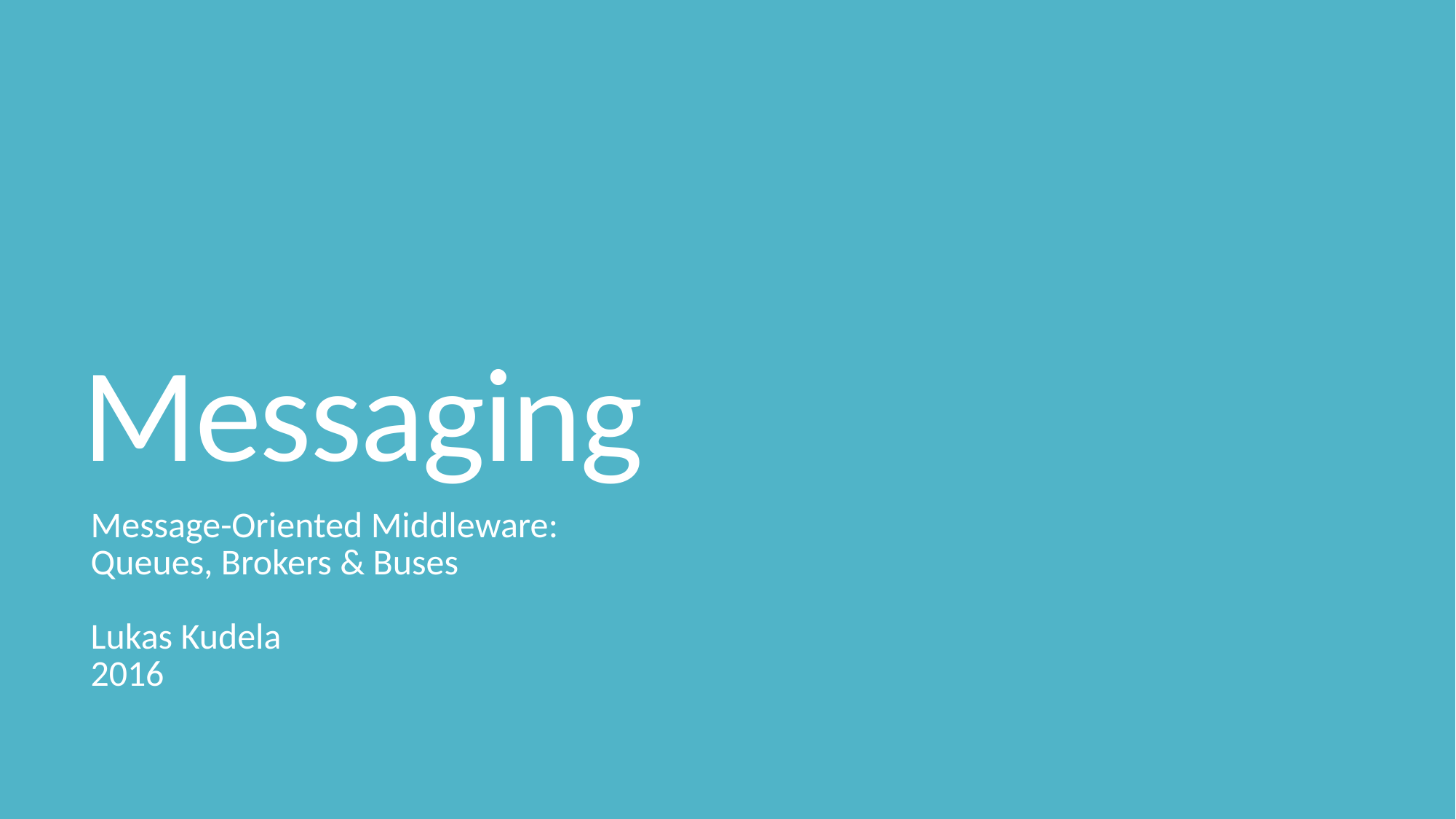

# Messaging
Message-Oriented Middleware:
Queues, Brokers & Buses
Lukas Kudela
2016